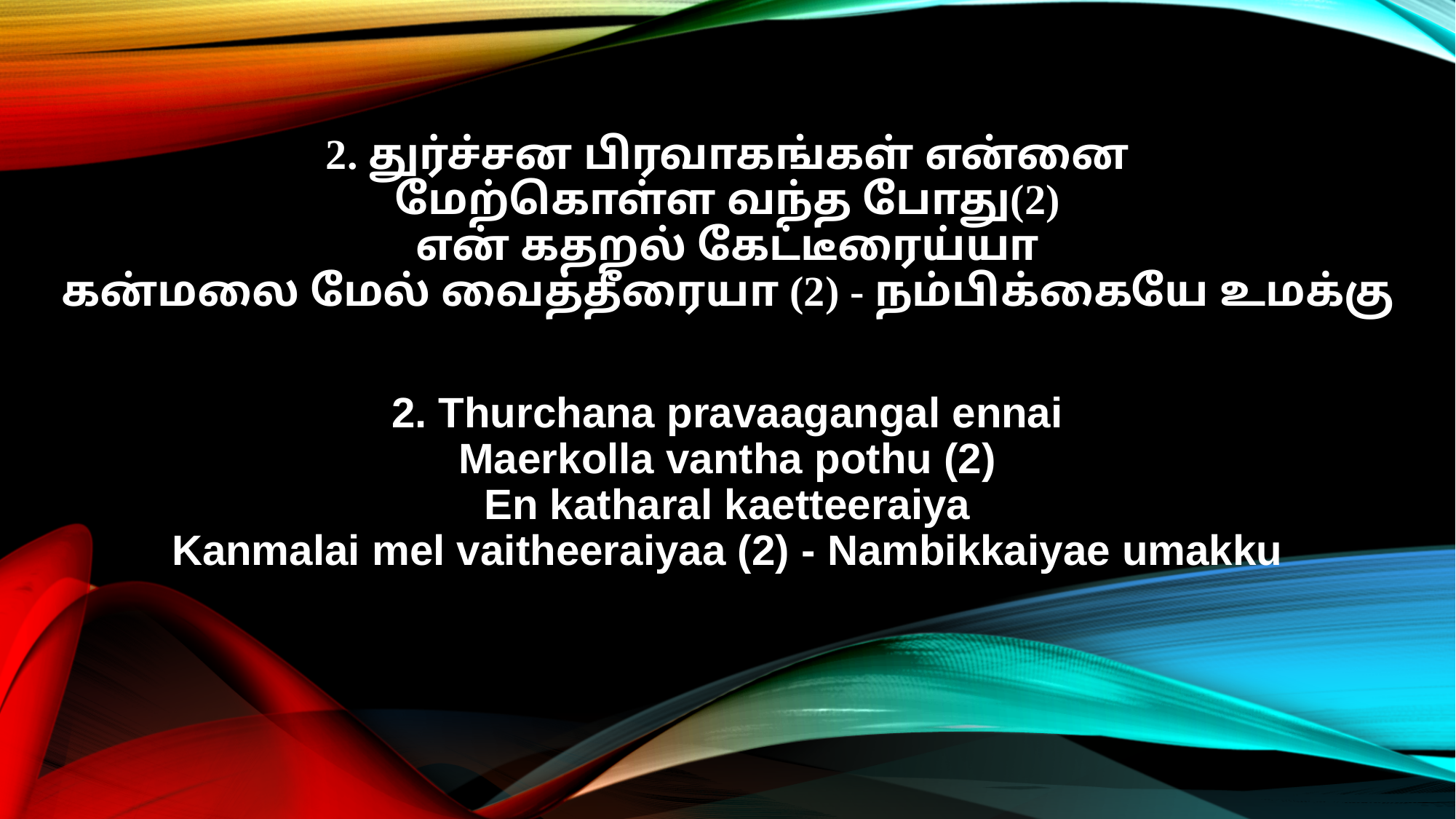

2. துர்ச்சன பிரவாகங்கள் என்னை
மேற்கொள்ள வந்த போது(2)
என் கதறல் கேட்டீரைய்யா
கன்மலை மேல் வைத்தீரையா (2) - நம்பிக்கையே உமக்கு

2. Thurchana pravaagangal ennai
Maerkolla vantha pothu (2)
En katharal kaetteeraiya
Kanmalai mel vaitheeraiyaa (2) - Nambikkaiyae umakku